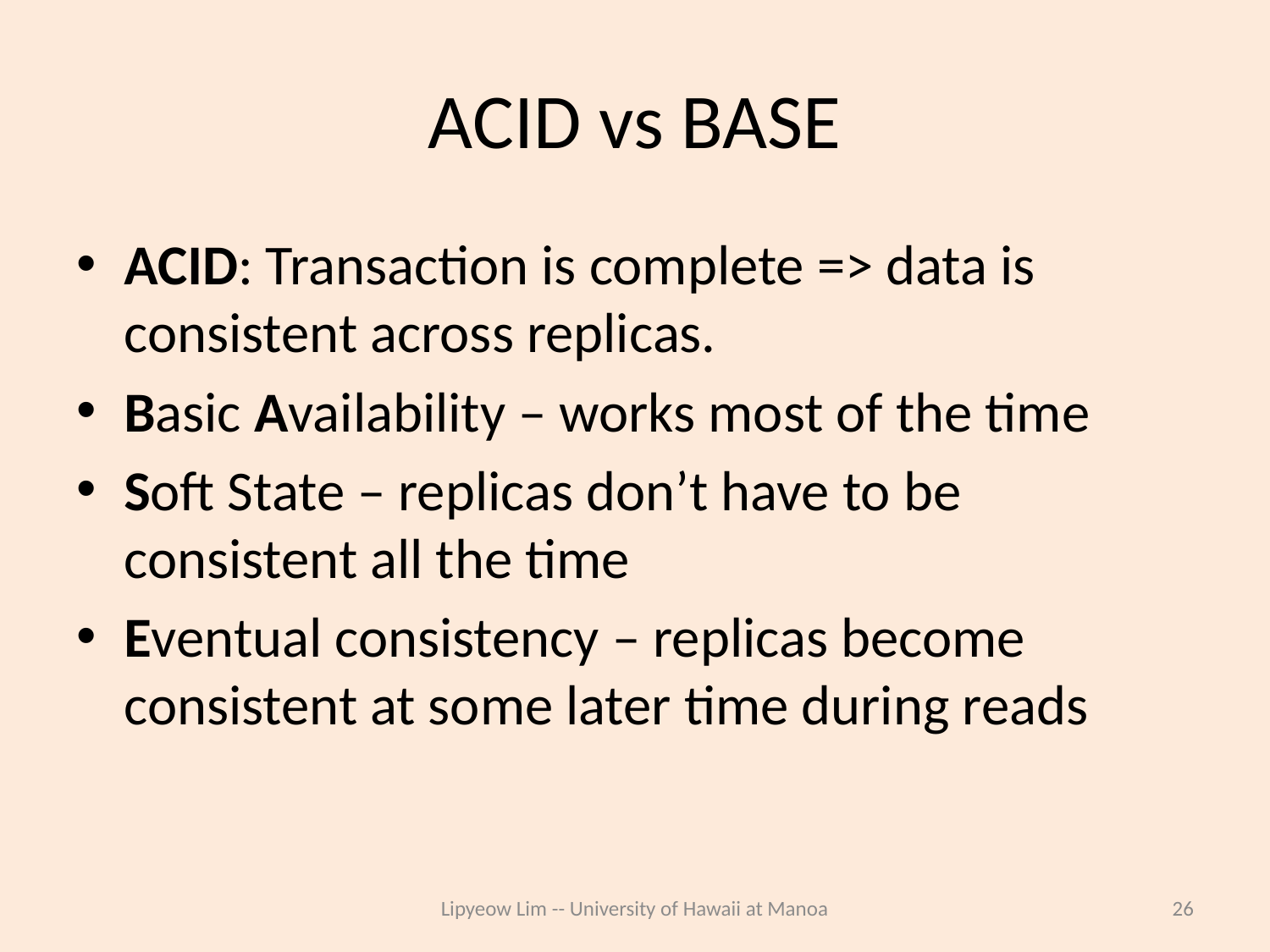

# ACID vs BASE
ACID: Transaction is complete => data is consistent across replicas.
Basic Availability – works most of the time
Soft State – replicas don’t have to be consistent all the time
Eventual consistency – replicas become consistent at some later time during reads
Lipyeow Lim -- University of Hawaii at Manoa
26